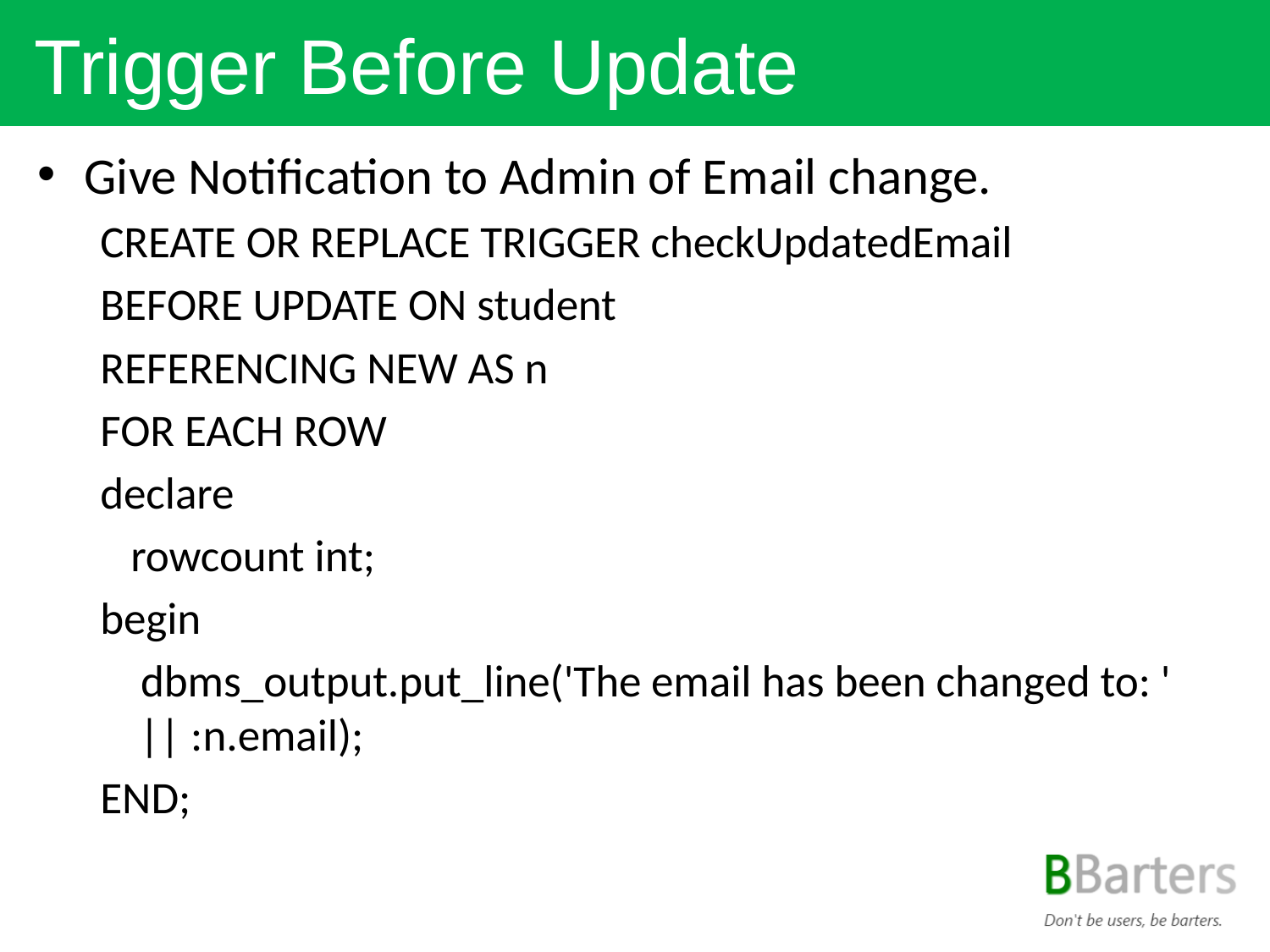

# Trigger Before Update
Give Notification to Admin of Email change.
CREATE OR REPLACE TRIGGER checkUpdatedEmail
BEFORE UPDATE ON student
REFERENCING NEW AS n
FOR EACH ROW
declare
   rowcount int;
begin
    dbms_output.put_line('The email has been changed to: ' || :n.email);
END;